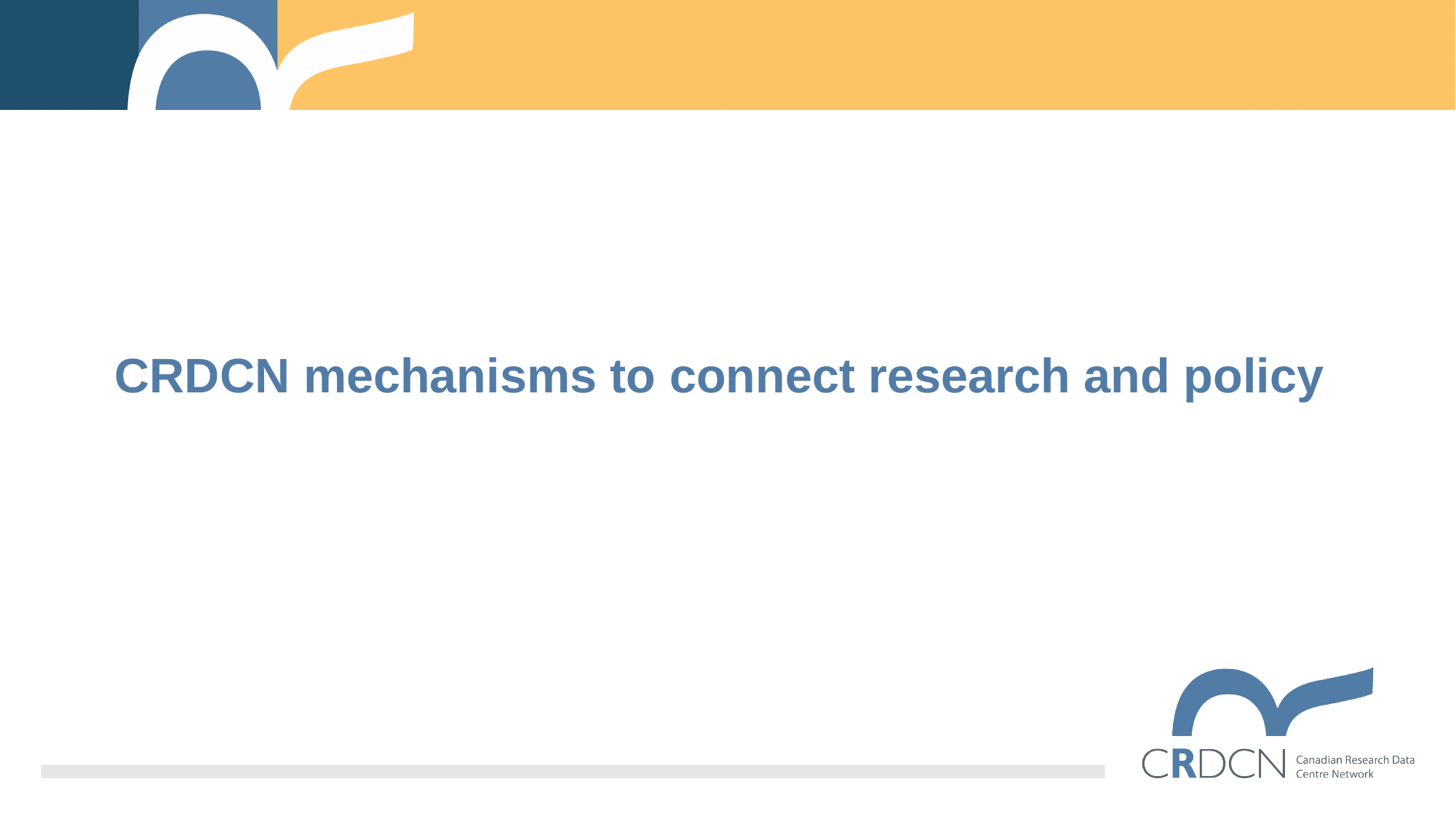

CRDCN mechanisms to connect research and policy